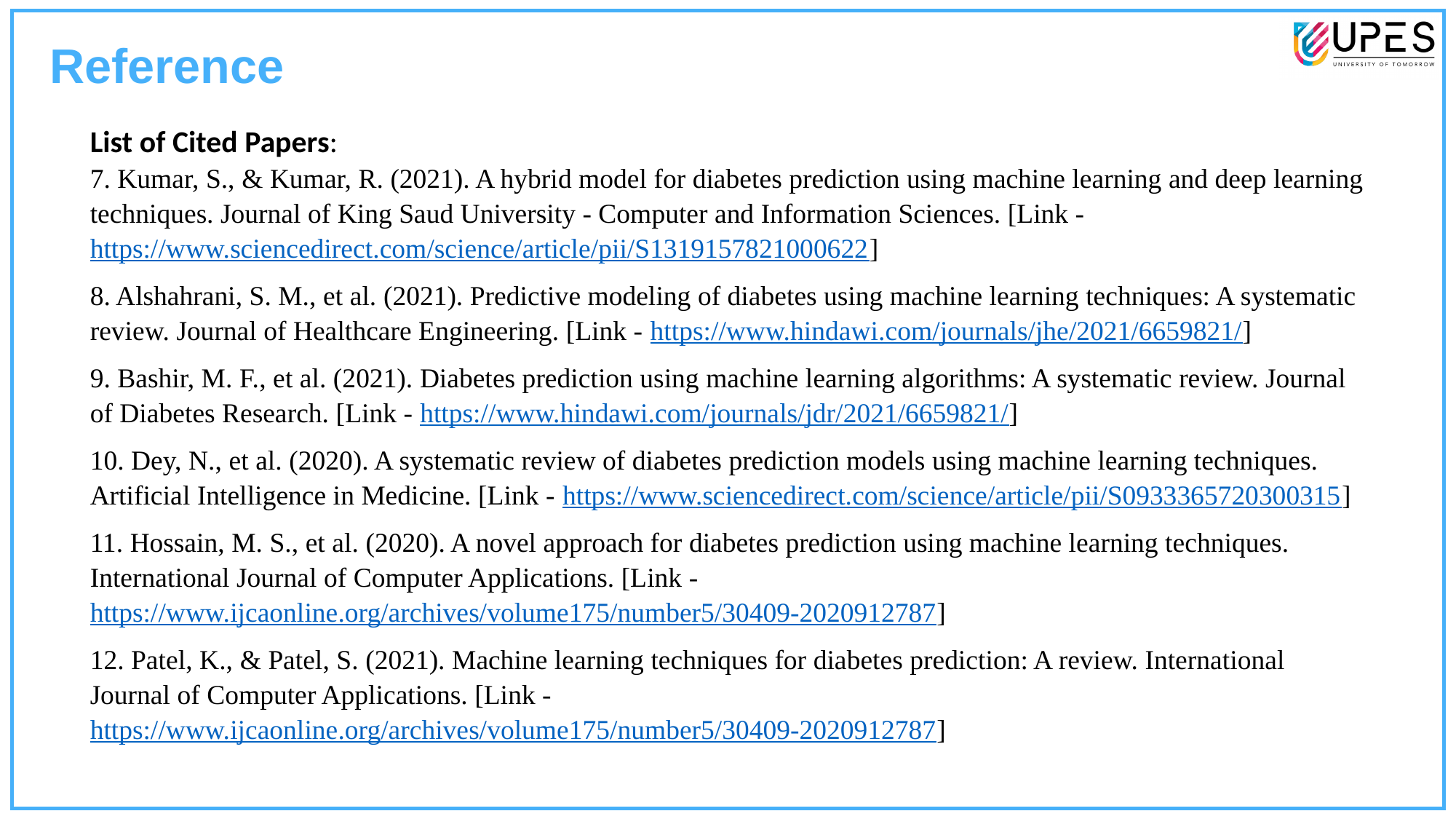

Reference
List of Cited Papers:
7. Kumar, S., & Kumar, R. (2021). A hybrid model for diabetes prediction using machine learning and deep learning techniques. Journal of King Saud University - Computer and Information Sciences. [Link - https://www.sciencedirect.com/science/article/pii/S1319157821000622]
8. Alshahrani, S. M., et al. (2021). Predictive modeling of diabetes using machine learning techniques: A systematic review. Journal of Healthcare Engineering. [Link - https://www.hindawi.com/journals/jhe/2021/6659821/]
9. Bashir, M. F., et al. (2021). Diabetes prediction using machine learning algorithms: A systematic review. Journal of Diabetes Research. [Link - https://www.hindawi.com/journals/jdr/2021/6659821/]
10. Dey, N., et al. (2020). A systematic review of diabetes prediction models using machine learning techniques. Artificial Intelligence in Medicine. [Link - https://www.sciencedirect.com/science/article/pii/S0933365720300315]
11. Hossain, M. S., et al. (2020). A novel approach for diabetes prediction using machine learning techniques. International Journal of Computer Applications. [Link - https://www.ijcaonline.org/archives/volume175/number5/30409-2020912787]
12. Patel, K., & Patel, S. (2021). Machine learning techniques for diabetes prediction: A review. International Journal of Computer Applications. [Link - https://www.ijcaonline.org/archives/volume175/number5/30409-2020912787]